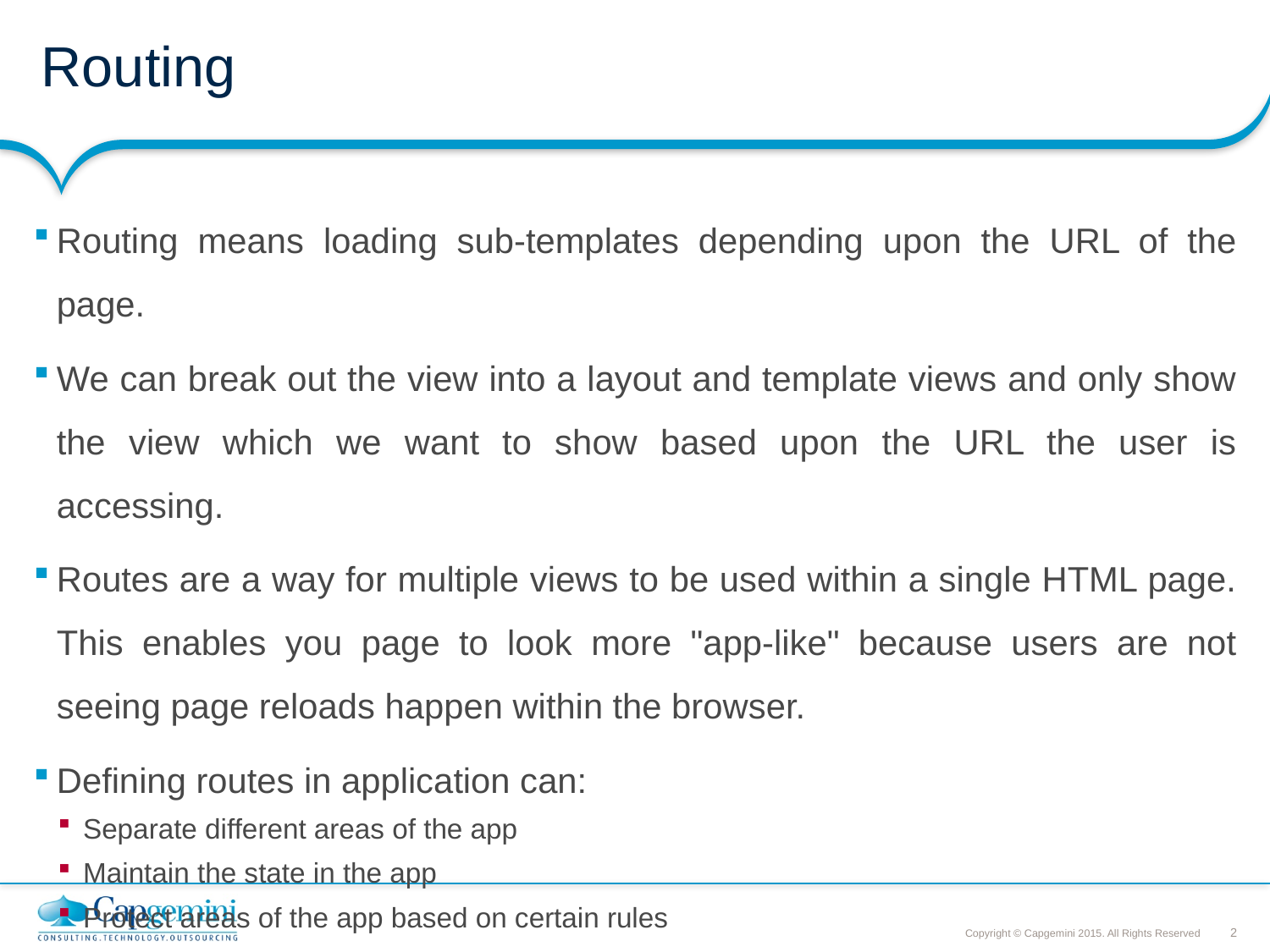

# Routing
Routing means loading sub-templates depending upon the URL of the page.
We can break out the view into a layout and template views and only show the view which we want to show based upon the URL the user is accessing.
Routes are a way for multiple views to be used within a single HTML page. This enables you page to look more "app-like" because users are not seeing page reloads happen within the browser.
Defining routes in application can:
Separate different areas of the app
Maintain the state in the app
Protect areas of the app based on certain rules